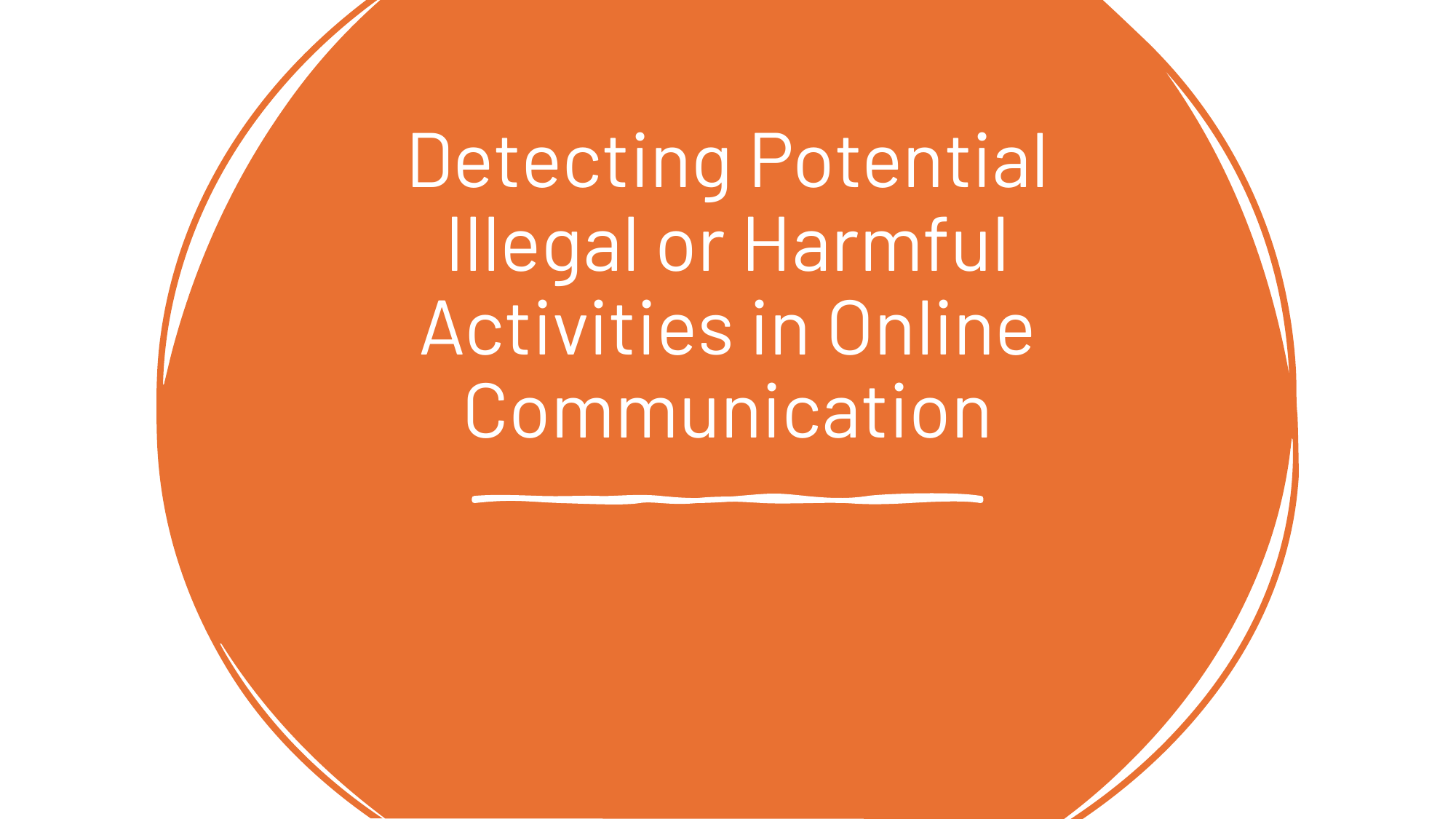

# Detecting Potential Illegal or Harmful Activities in Online Communication